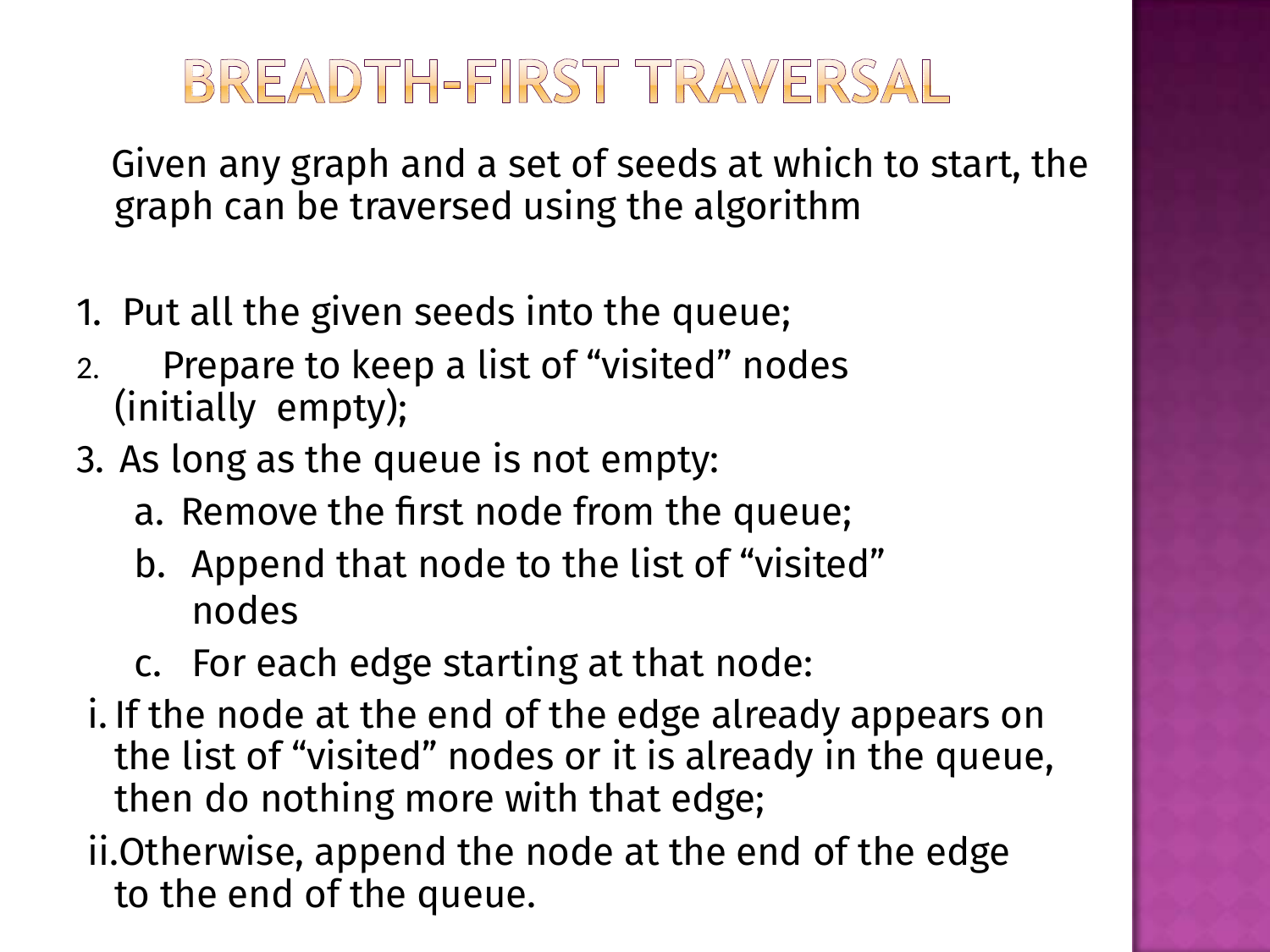

Given any graph and a set of seeds at which to start, the  graph can be traversed using the algorithm

Put all the given seeds into the queue;
	Prepare to keep a list of “visited” nodes (initially  empty);
As long as the queue is not empty:
Remove the first node from the queue;
Append that node to the list of “visited” nodes
For each edge starting at that node:
If the node at the end of the edge already appears on  the list of “visited” nodes or it is already in the queue,  then do nothing more with that edge;
Otherwise, append the node at the end of the edge  to the end of the queue.